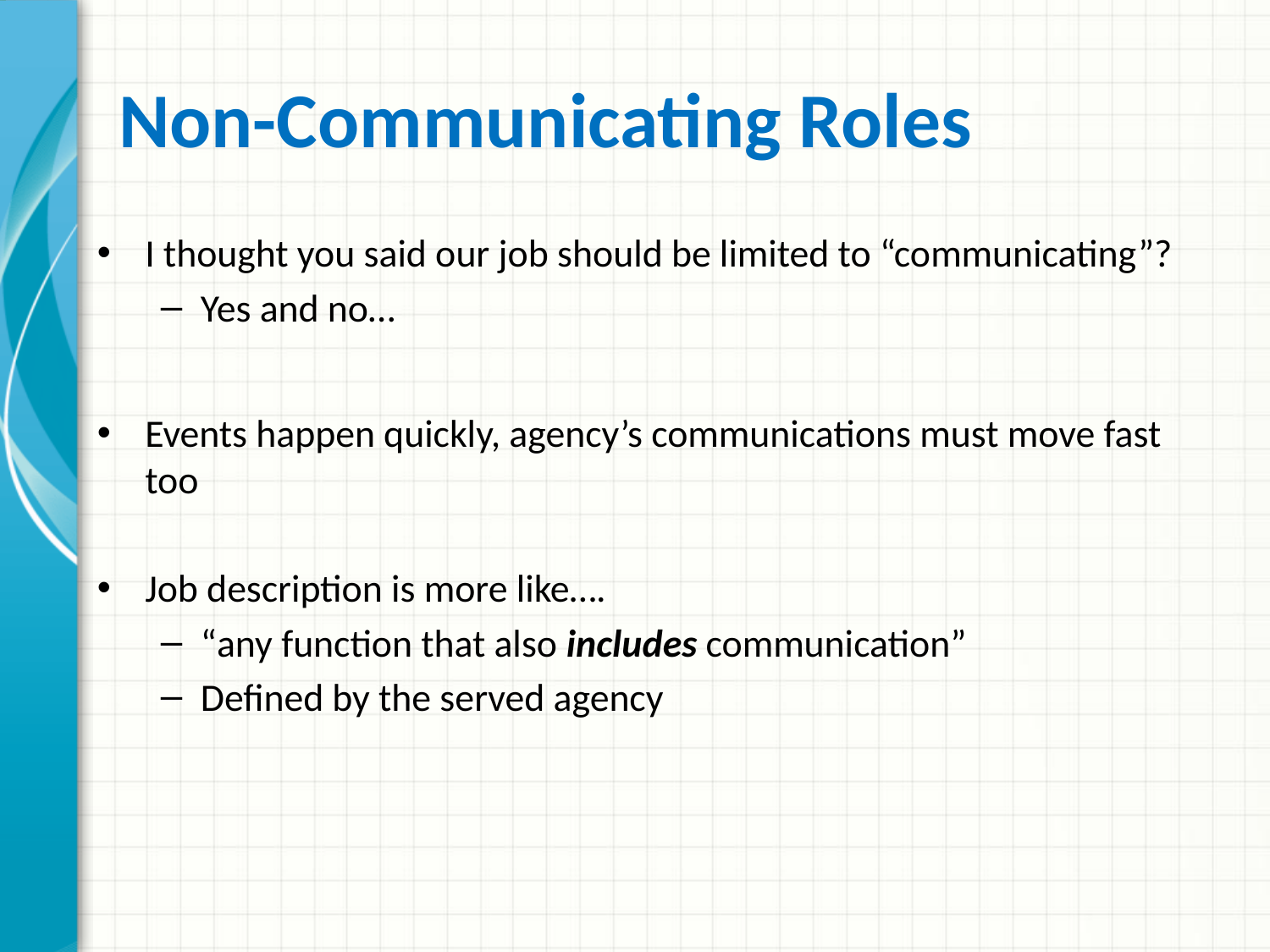

# Non-Communicating Roles
I thought you said our job should be limited to “communicating”?
Yes and no…

Events happen quickly, agency’s communications must move fast  too

Job description is more like….
“any function that also includes communication”
Defined by the served agency